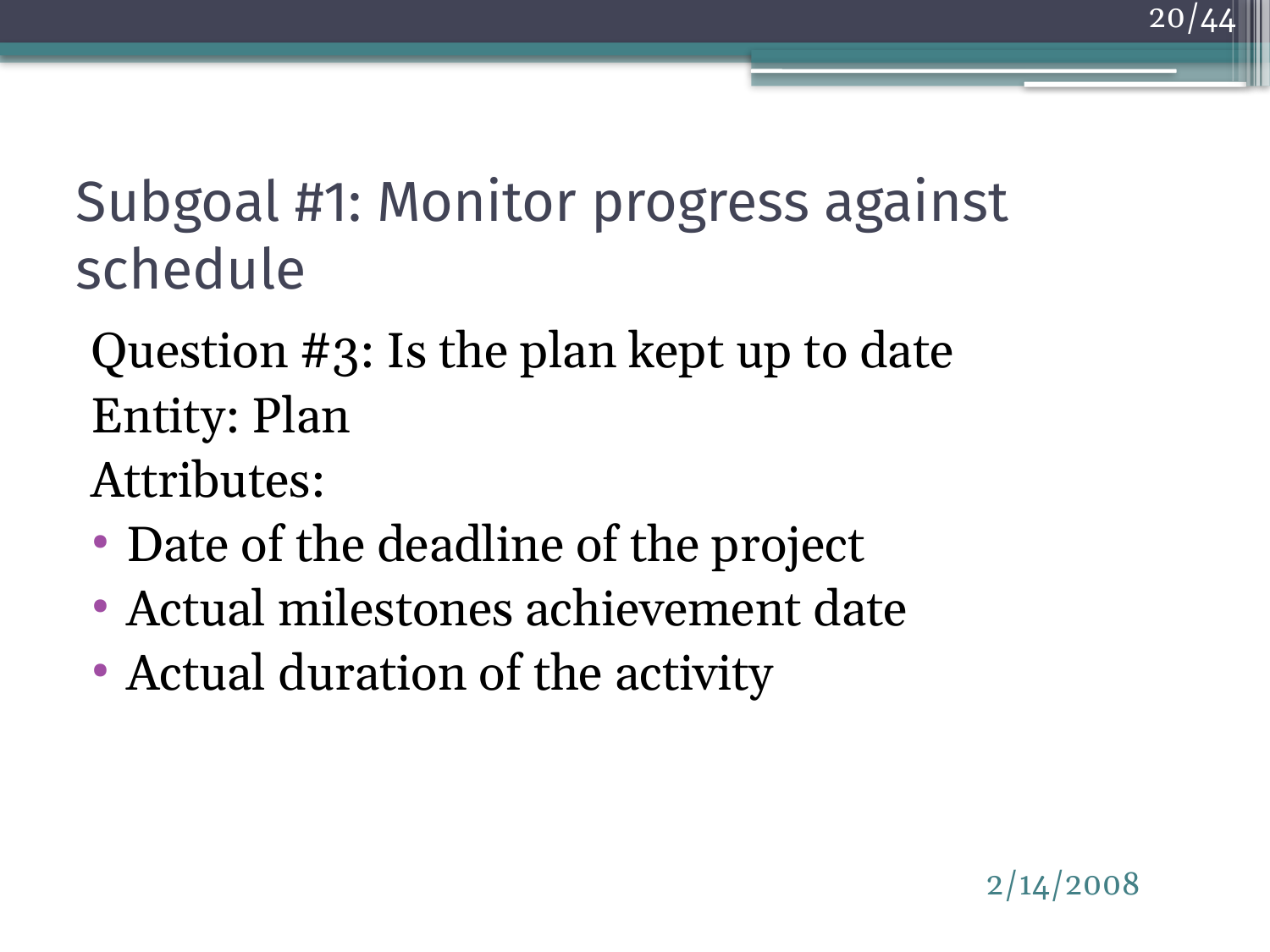

# Subgoal #1: Monitor progress against schedule
Question #3: Is the plan kept up to date
Entity: Plan
Attributes:
Date of the deadline of the project
Actual milestones achievement date
Actual duration of the activity